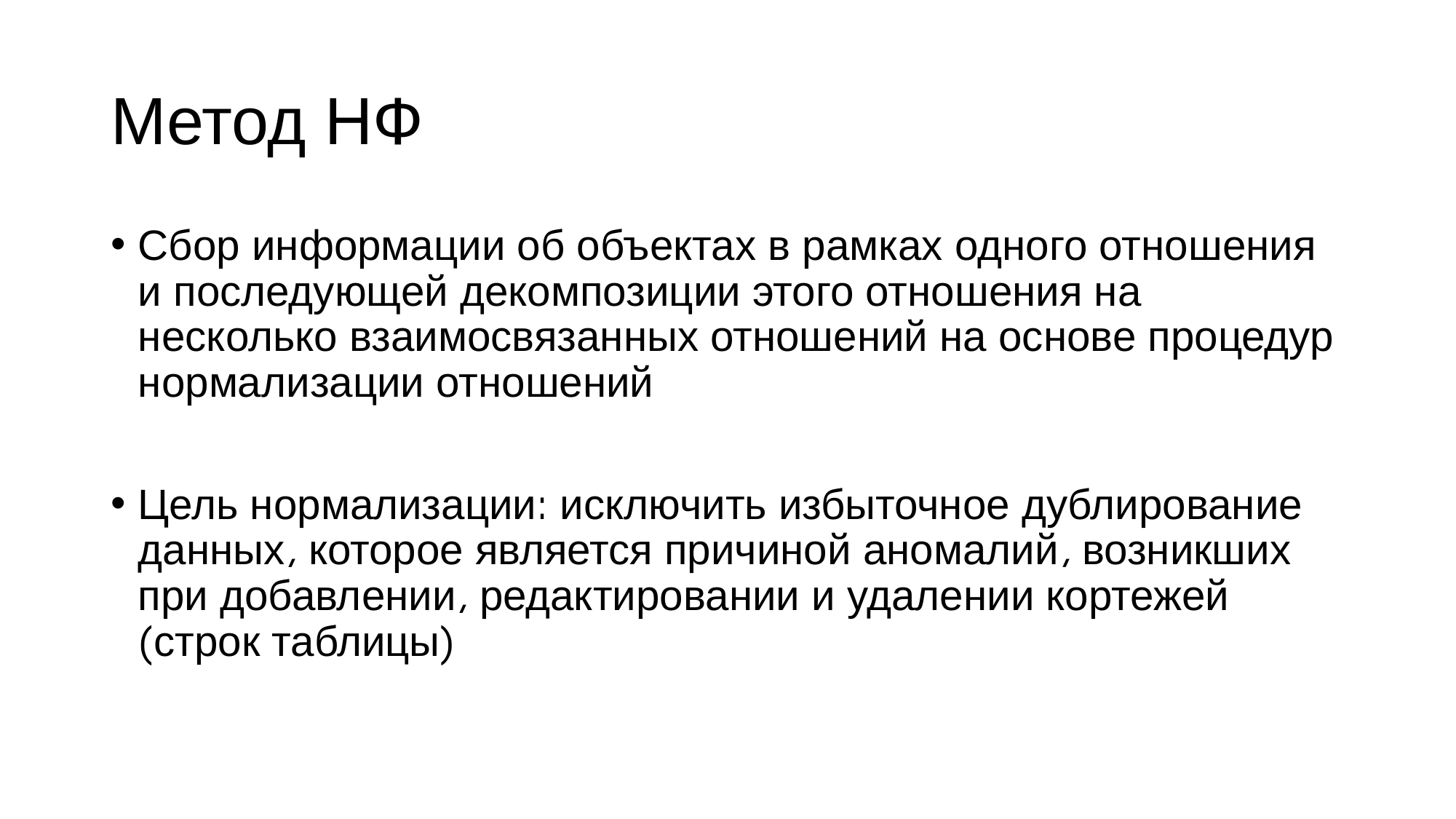

# Метод НФ
Сбор информации об объектах в рамках одного отношения и последующей декомпозиции этого отношения на несколько взаимосвязанных отношений на основе процедур нормализации отношений

Цель нормализации: исключить избыточное дублирование данных, которое является причиной аномалий, возникших при добавлении, редактировании и удалении кортежей (строк таблицы)